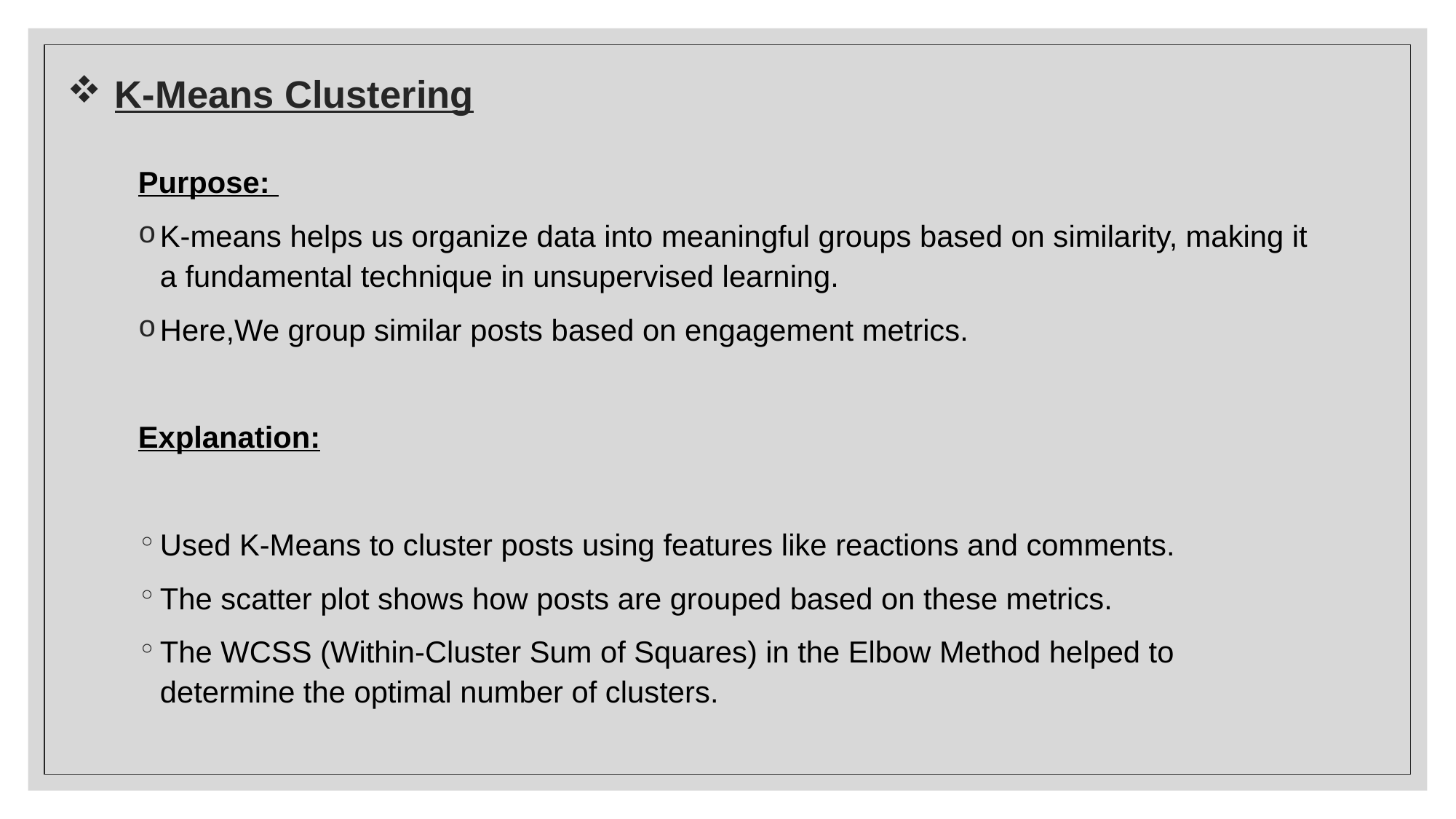

# K-Means Clustering
Purpose:
K-means helps us organize data into meaningful groups based on similarity, making it a fundamental technique in unsupervised learning.
Here,We group similar posts based on engagement metrics.

Explanation:

Used K-Means to cluster posts using features like reactions and comments.
The scatter plot shows how posts are grouped based on these metrics.
The WCSS (Within-Cluster Sum of Squares) in the Elbow Method helped to determine the optimal number of clusters.